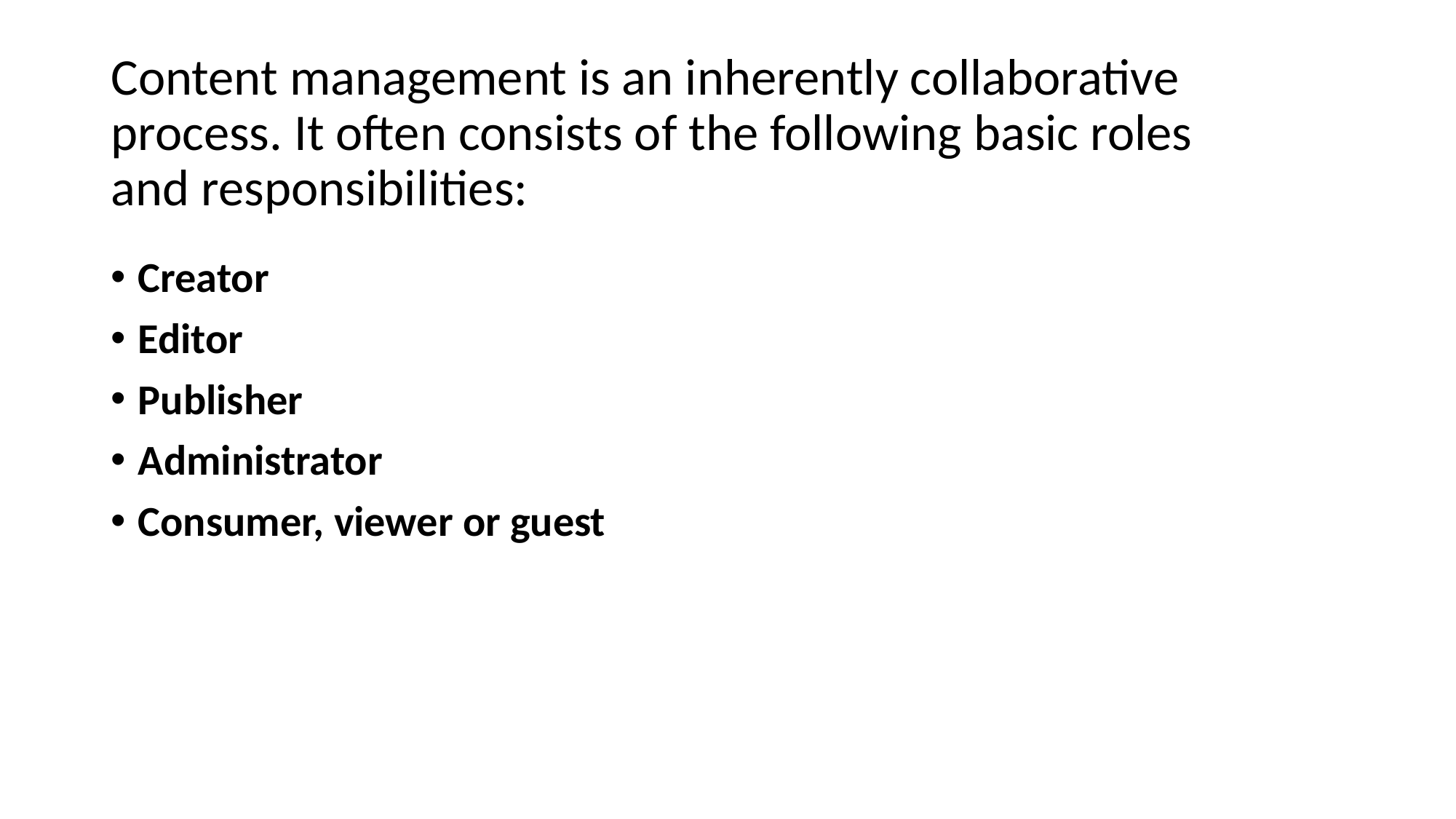

# Content management is an inherently collaborative process. It often consists of the following basic roles and responsibilities:
Creator
Editor
Publisher
Administrator
Consumer, viewer or guest